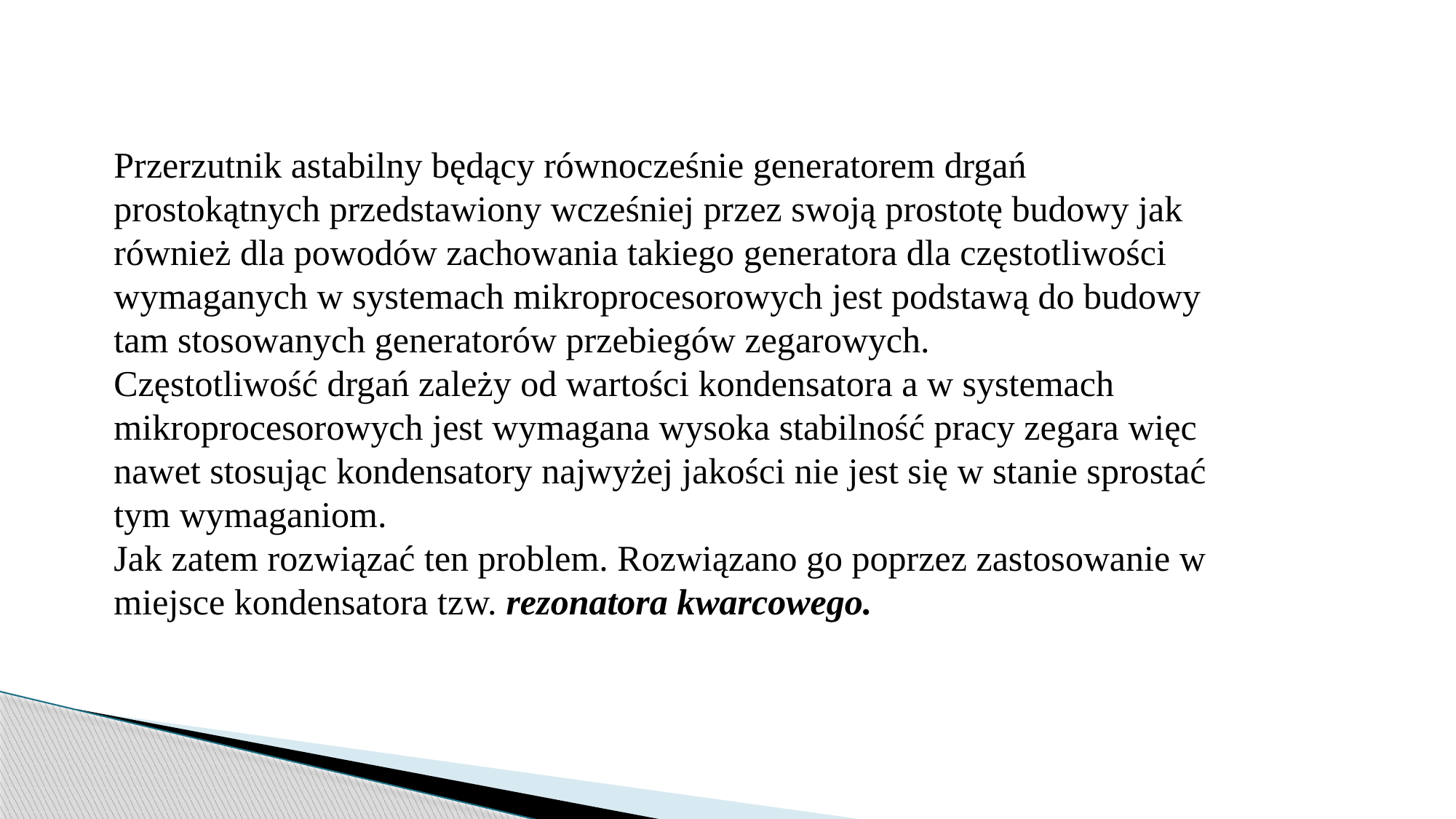

Przerzutnik astabilny będący równocześnie generatorem drgań prostokątnych przedstawiony wcześniej przez swoją prostotę budowy jak również dla powodów zachowania takiego generatora dla częstotliwości wymaganych w systemach mikroprocesorowych jest podstawą do budowy tam stosowanych generatorów przebiegów zegarowych.
Częstotliwość drgań zależy od wartości kondensatora a w systemach mikroprocesorowych jest wymagana wysoka stabilność pracy zegara więc nawet stosując kondensatory najwyżej jakości nie jest się w stanie sprostać tym wymaganiom.
Jak zatem rozwiązać ten problem. Rozwiązano go poprzez zastosowanie w miejsce kondensatora tzw. rezonatora kwarcowego.